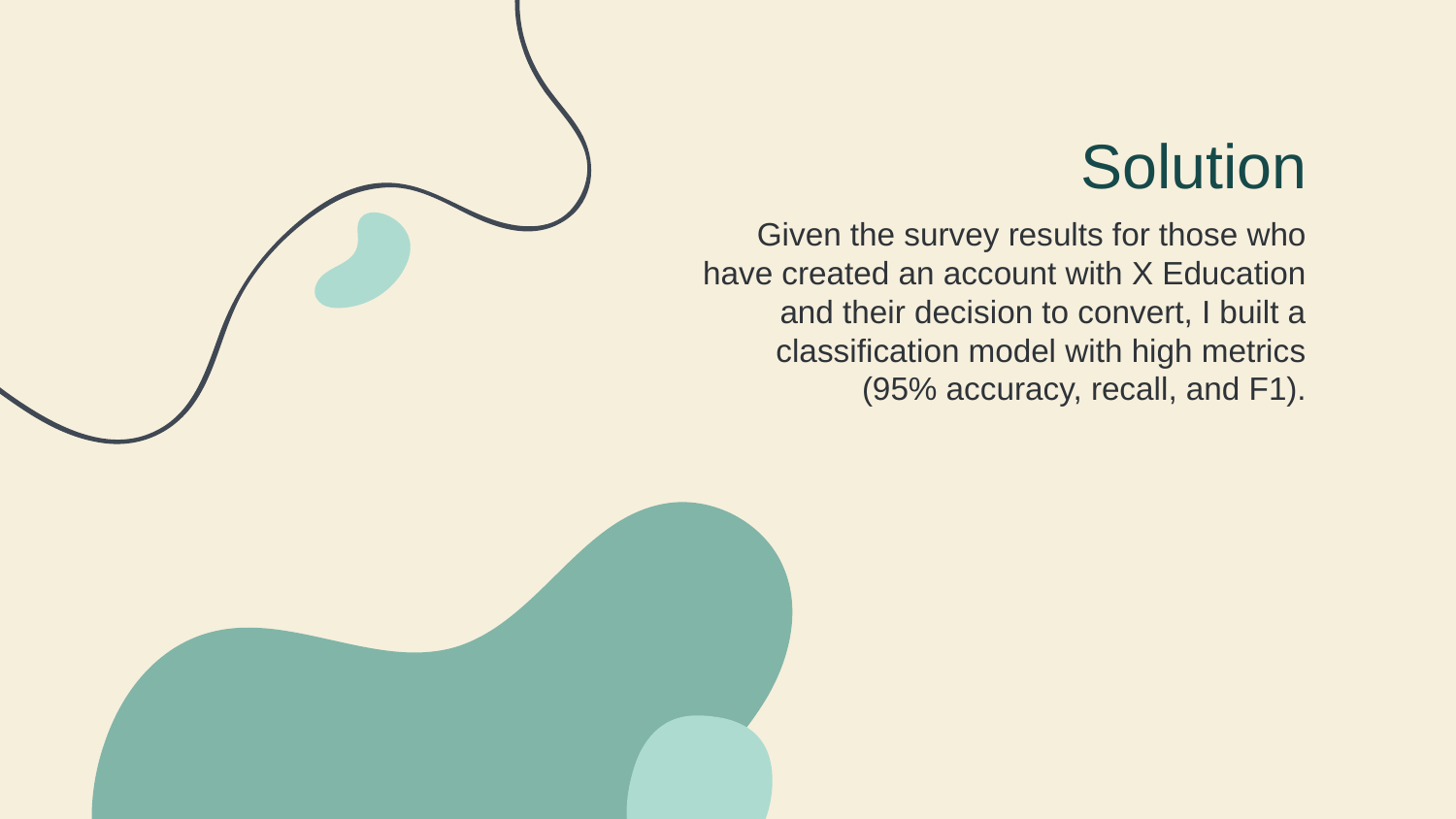

# Solution
Given the survey results for those who have created an account with X Education and their decision to convert, I built a classification model with high metrics
(95% accuracy, recall, and F1).